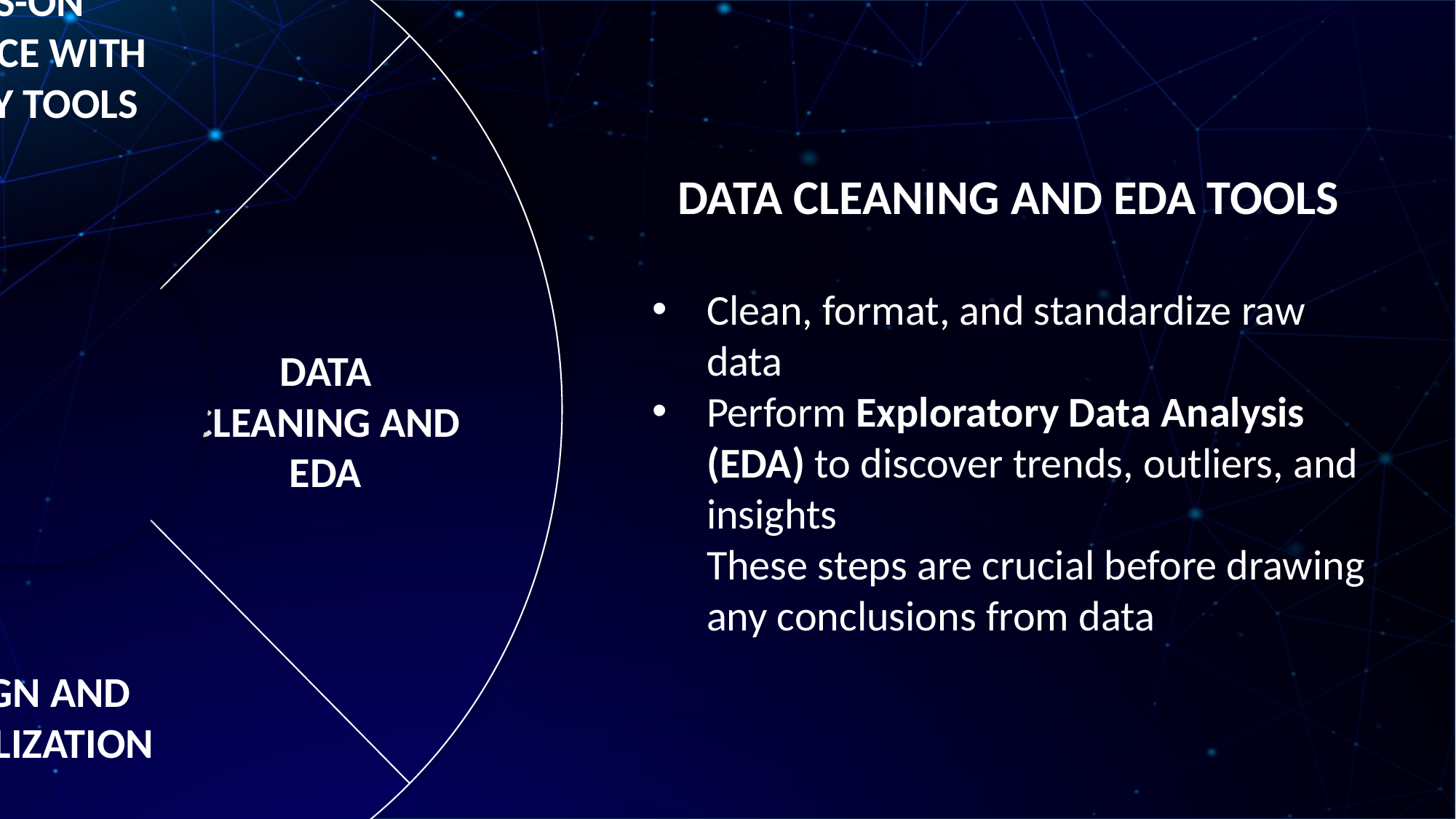

DESIGN AND VISUALIZATION
DATA CLEANING AND EDA
DATA-DRIVEN APPROACH

HANDS-ON EXPERIENCE WITH INDUSTRY TOOLS

DATA CLEANING AND EDA TOOLS

Clean, format, and standardize raw data
Perform Exploratory Data Analysis (EDA) to discover trends, outliers, and insights
These steps are crucial before drawing any conclusions from data